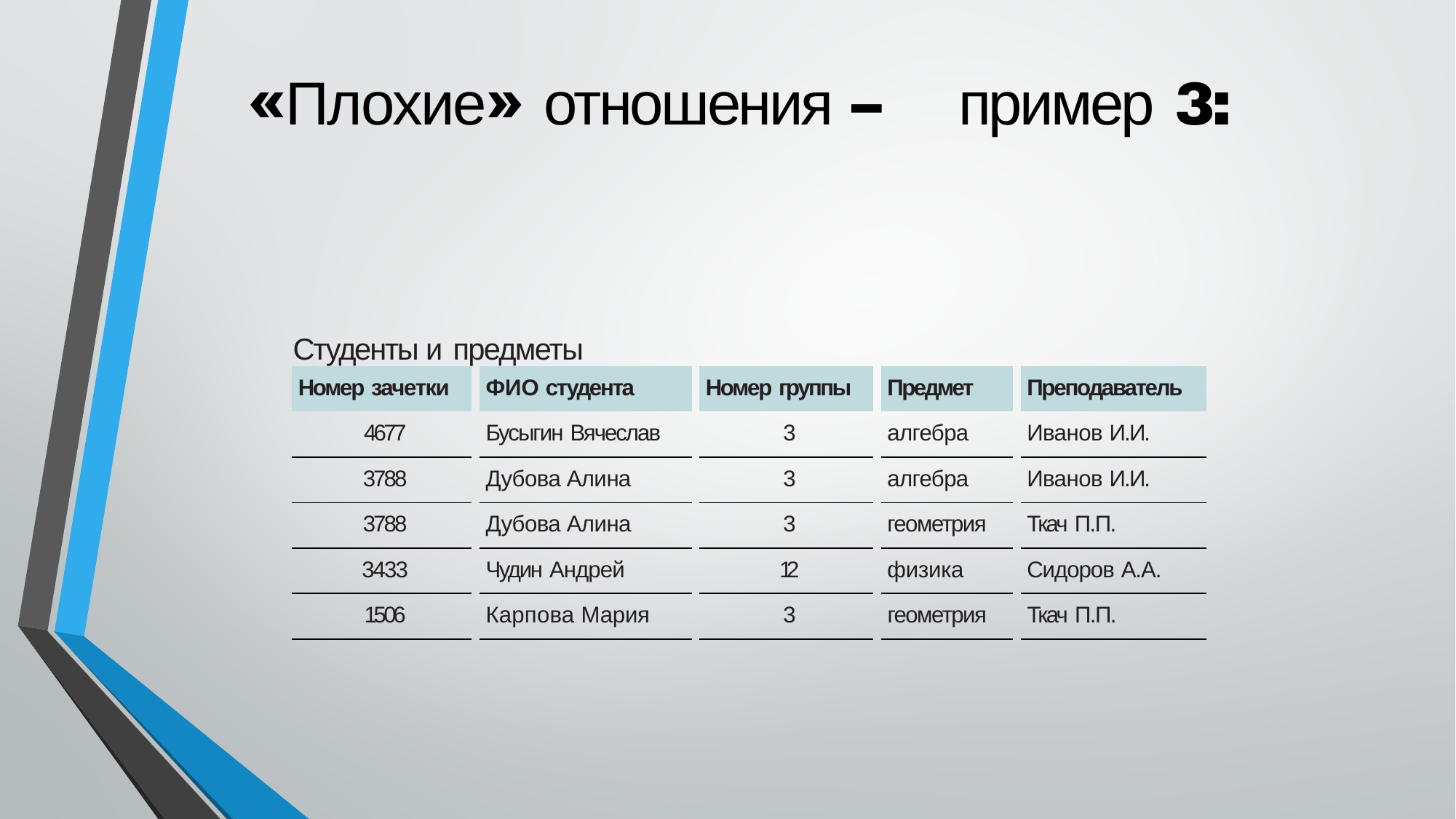

# «Плохие» отношения –  пример 3:
Студенты и предметы
| Номер зачетки |  | ФИО студента |  | Номер группы |  | Предмет |  | Преподаватель |
| --- | --- | --- | --- | --- | --- | --- | --- | --- |
| 4677 |  | Бусыгин Вячеслав |  | 3 |  | алгебра |  | Иванов И.И. |
| 3788 |  | Дубова Алина |  | 3 |  | алгебра |  | Иванов И.И. |
| 3788 |  | Дубова Алина |  | 3 |  | геометрия |  | Ткач П.П. |
| 3433 |  | Чудин Андрей |  | 12 |  | физика |  | Сидоров А.А. |
| 1506 |  | Карпова Мария |  | 3 |  | геометрия |  | Ткач П.П. |